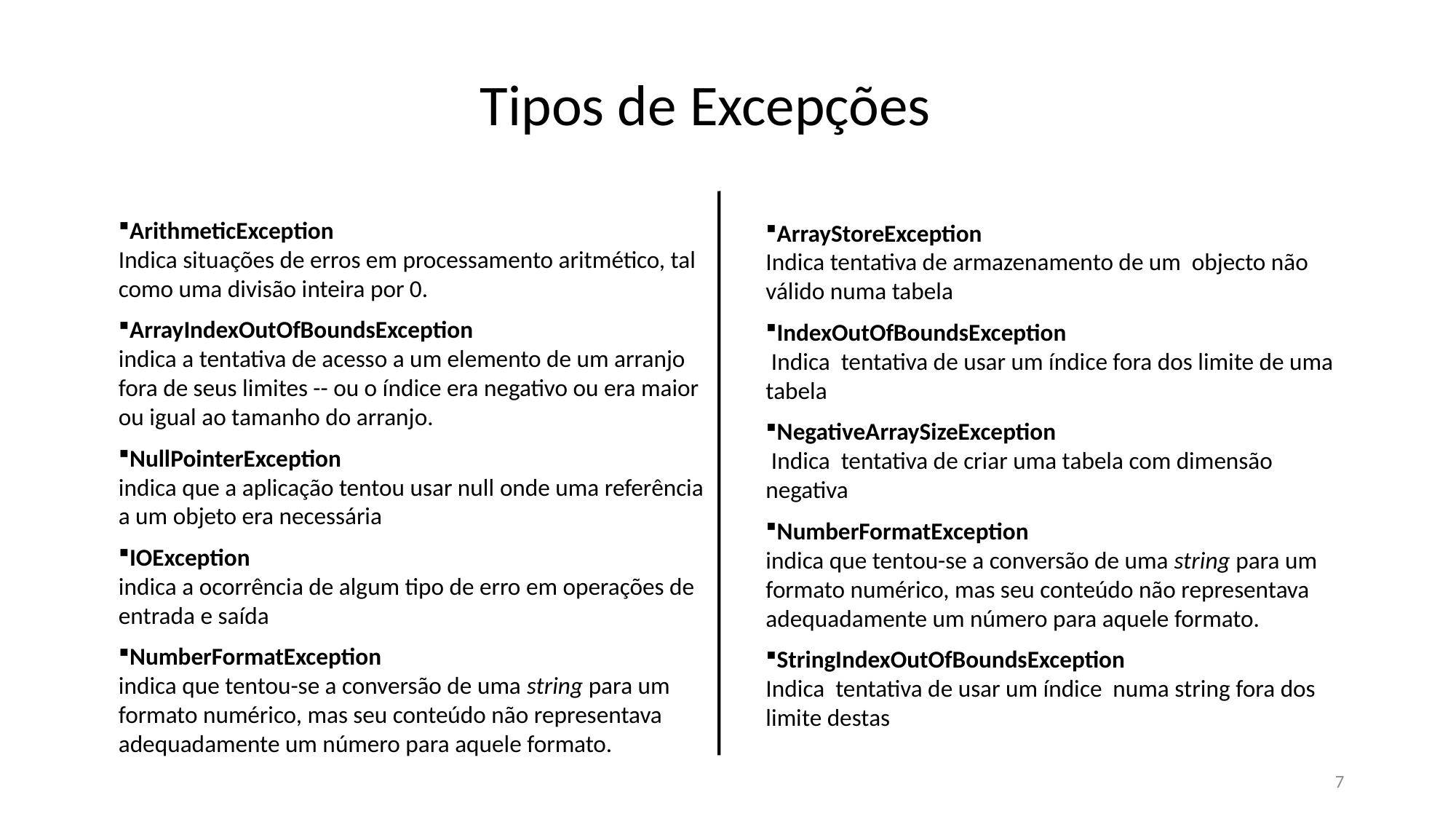

# Tipos de Excepções

ArithmeticException
Indica situações de erros em processamento aritmético, tal como uma divisão inteira por 0.
ArrayIndexOutOfBoundsException
indica a tentativa de acesso a um elemento de um arranjo fora de seus limites -- ou o índice era negativo ou era maior ou igual ao tamanho do arranjo.
NullPointerException
indica que a aplicação tentou usar null onde uma referência a um objeto era necessária
IOException
indica a ocorrência de algum tipo de erro em operações de entrada e saída
NumberFormatException
indica que tentou-se a conversão de uma string para um formato numérico, mas seu conteúdo não representava adequadamente um número para aquele formato.
ArrayStoreException
Indica tentativa de armazenamento de um  objecto não válido numa tabela
IndexOutOfBoundsException
 Indica  tentativa de usar um índice fora dos limite de uma tabela
NegativeArraySizeException
 Indica  tentativa de criar uma tabela com dimensão negativa
NumberFormatException
indica que tentou-se a conversão de uma string para um formato numérico, mas seu conteúdo não representava adequadamente um número para aquele formato.
StringIndexOutOfBoundsException
Indica  tentativa de usar um índice  numa string fora dos limite destas

7